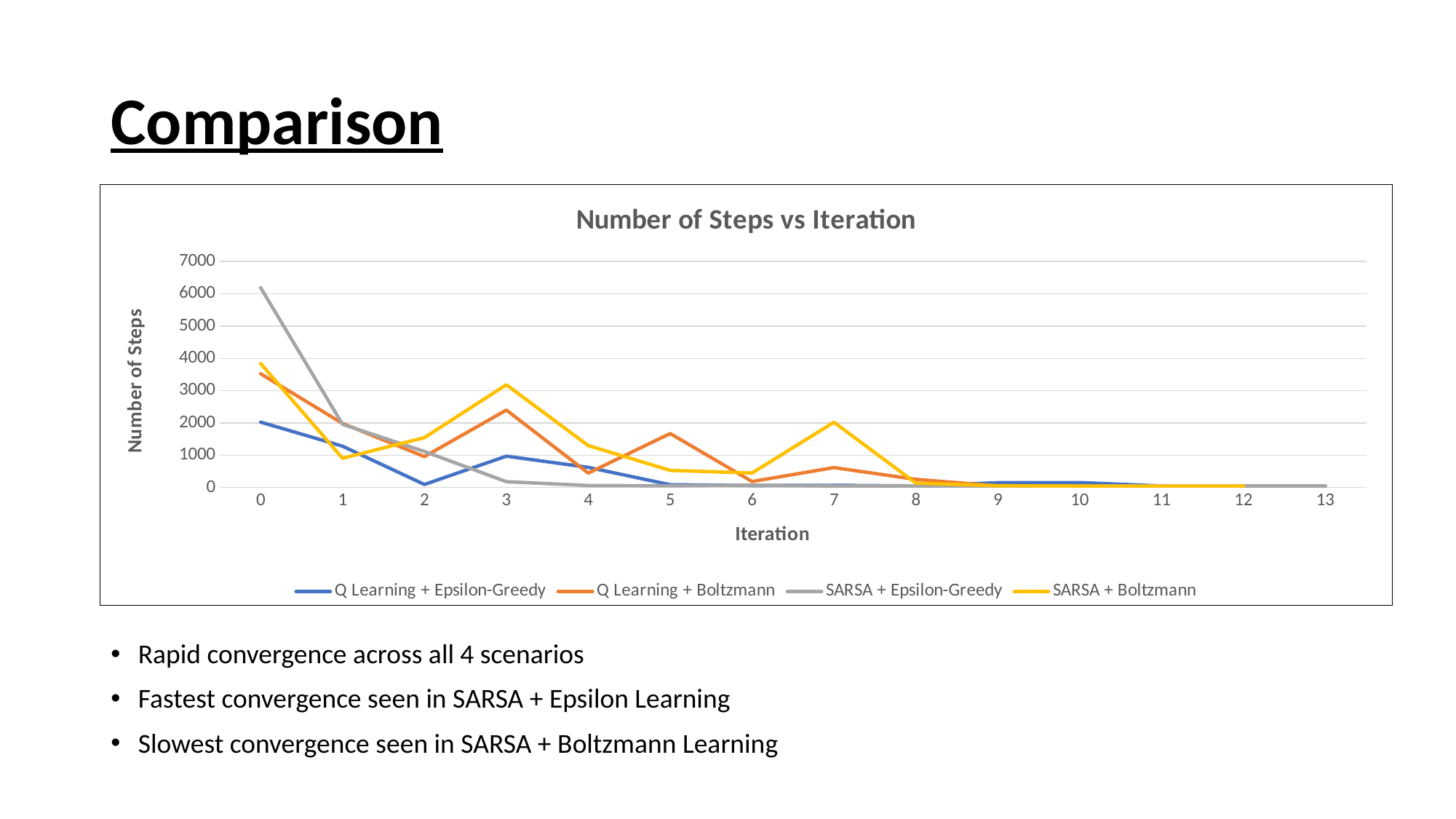

# Comparison

### Chart: Number of Steps vs Iteration

| Category | Q Learning + Epsilon-Greedy | Q Learning + Boltzmann | SARSA + Epsilon-Greedy | SARSA + Boltzmann |
|---|---|---|---|---|
| 0 | 2024.0 | 3523.0 | 6189.0 | 3838.0 |
| 1 | 1279.0 | 1983.0 | 1956.0 | 905.0 |
| 2 | 93.0 | 956.0 | 1114.0 | 1544.0 |
| 3 | 970.0 | 2398.0 | 179.0 | 3183.0 |
| 4 | 623.0 | 445.0 | 60.0 | 1297.0 |
| 5 | 84.0 | 1670.0 | 51.0 | 529.0 |
| 6 | 59.0 | 184.0 | 71.0 | 448.0 |
| 7 | 67.0 | 616.0 | 45.0 | 2019.0 |
| 8 | 49.0 | 251.0 | 48.0 | 135.0 |
| 9 | 147.0 | 49.0 | 45.0 | 53.0 |
| 10 | 152.0 | 45.0 | 45.0 | 45.0 |
| 11 | 47.0 | 45.0 | 47.0 | 45.0 |
| 12 | 45.0 | 45.0 | 47.0 | 45.0 |
| 13 | 46.0 | None | 46.0 | None |
Rapid convergence across all 4 scenarios
Fastest convergence seen in SARSA + Epsilon Learning
Slowest convergence seen in SARSA + Boltzmann Learning